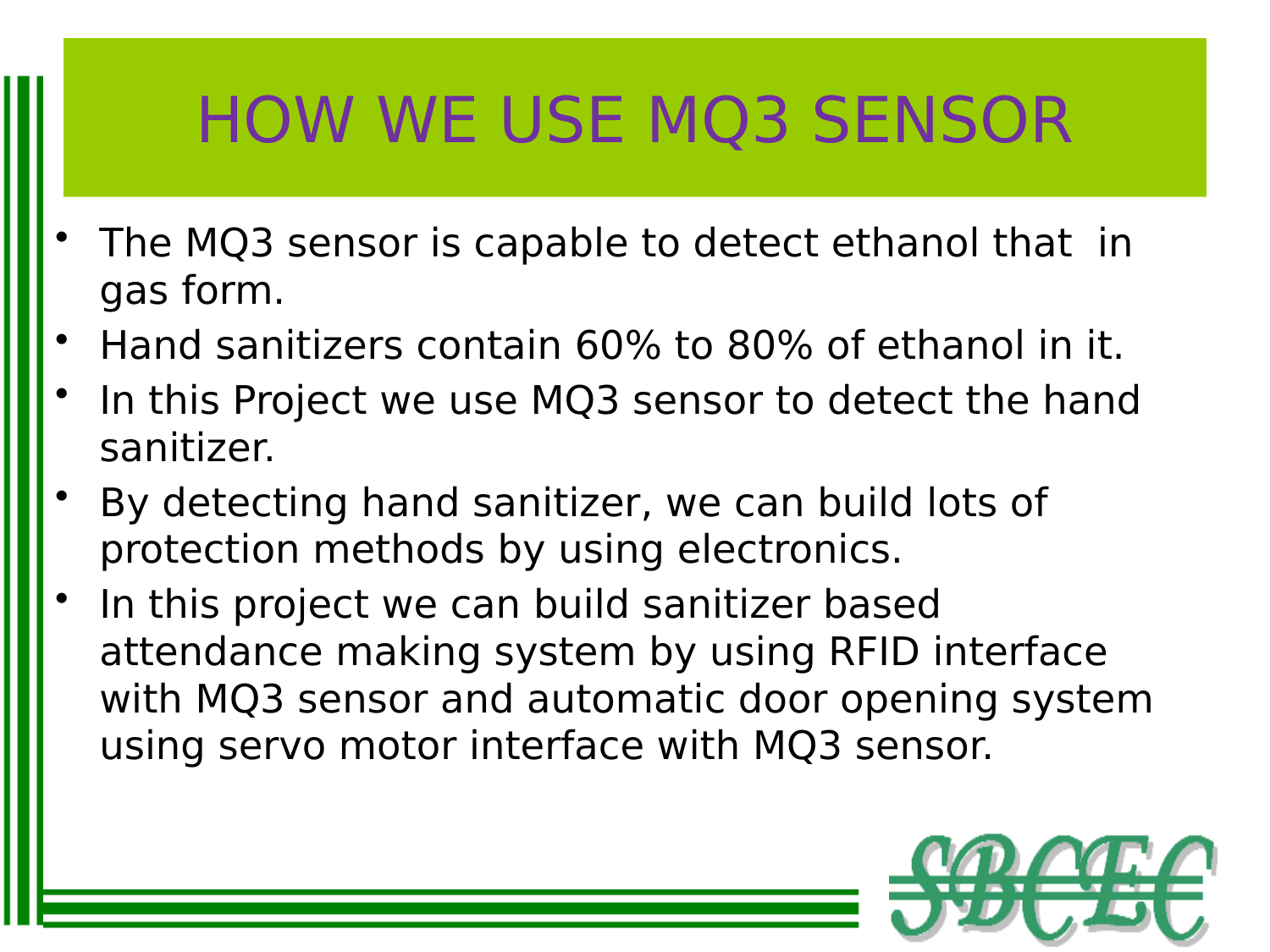

# HOW WE USE MQ3 SENSOR
HOW WE USE MQ3 SENSOR
The MQ3 sensor is capable to detect ethanol that  in gas form.
Hand sanitizers contain 60% to 80% of ethanol in it.
In this Project we use MQ3 sensor to detect the hand sanitizer.
By detecting hand sanitizer, we can build lots of protection methods by using electronics.
In this project we can build sanitizer based attendance making system by using RFID interface with MQ3 sensor and automatic door opening system using servo motor interface with MQ3 sensor.